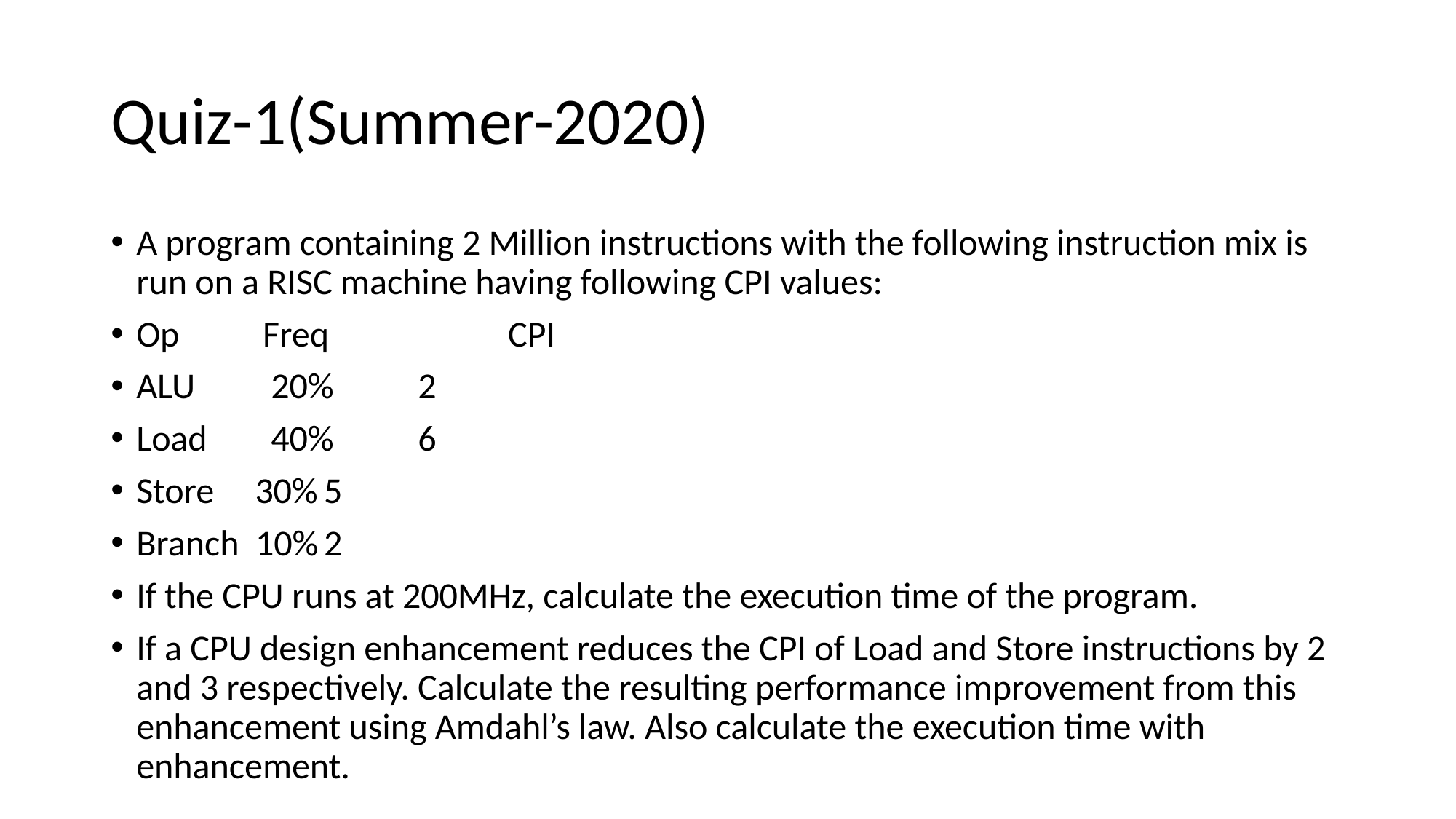

# Quiz-1(Summer-2020)
A program containing 2 Million instructions with the following instruction mix is run on a RISC machine having following CPI values:
Op	    Freq	           CPI
ALU	     20%	2
Load	     40%	6
Store     30%	5
Branch  10%	2
If the CPU runs at 200MHz, calculate the execution time of the program.
If a CPU design enhancement reduces the CPI of Load and Store instructions by 2 and 3 respectively. Calculate the resulting performance improvement from this enhancement using Amdahl’s law. Also calculate the execution time with enhancement.